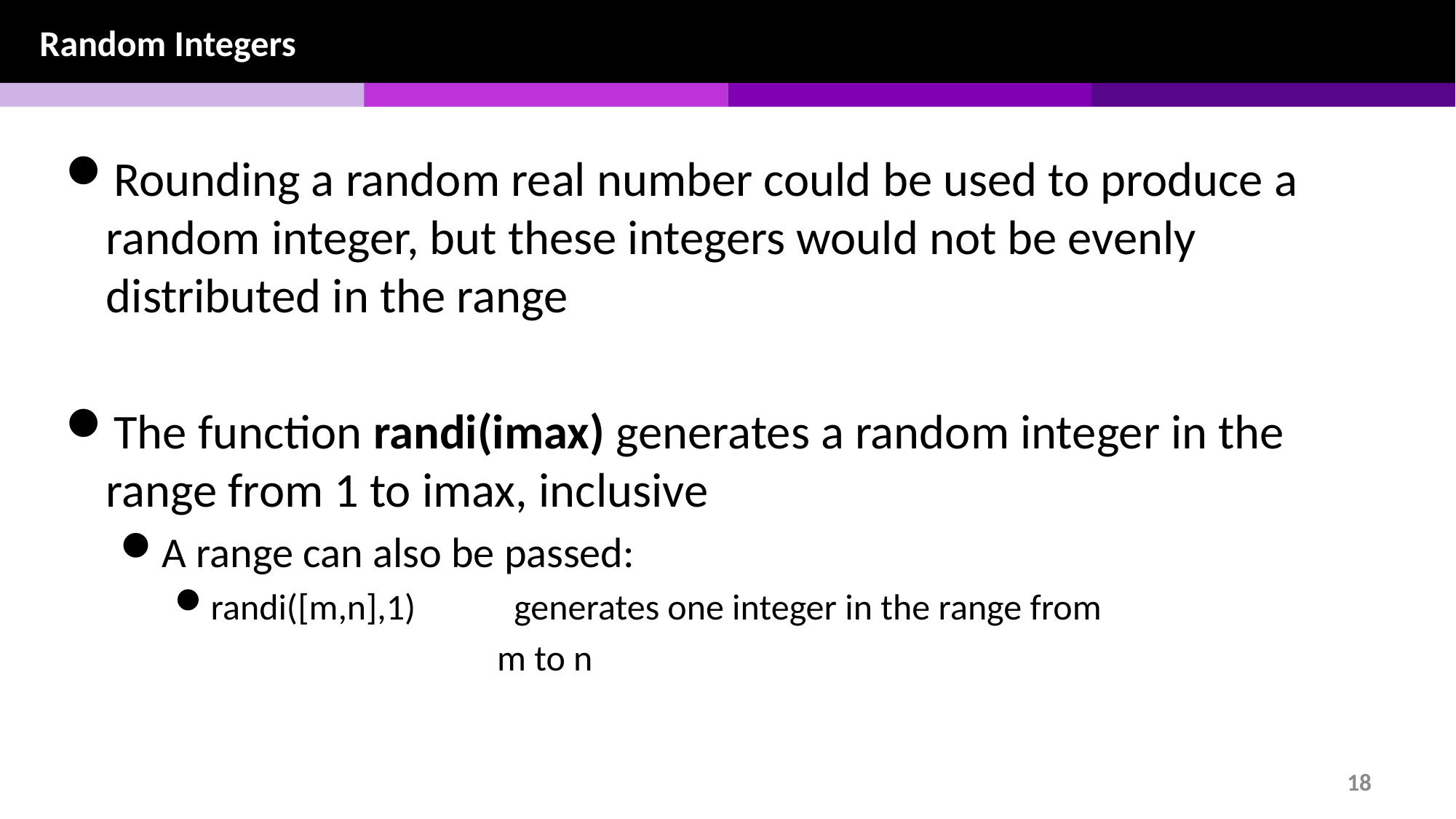

Random Integers
Rounding a random real number could be used to produce a random integer, but these integers would not be evenly distributed in the range

The function randi(imax) generates a random integer in the range from 1 to imax, inclusive
A range can also be passed:
randi([m,n],1)            generates one integer in the range from
                                           m to n